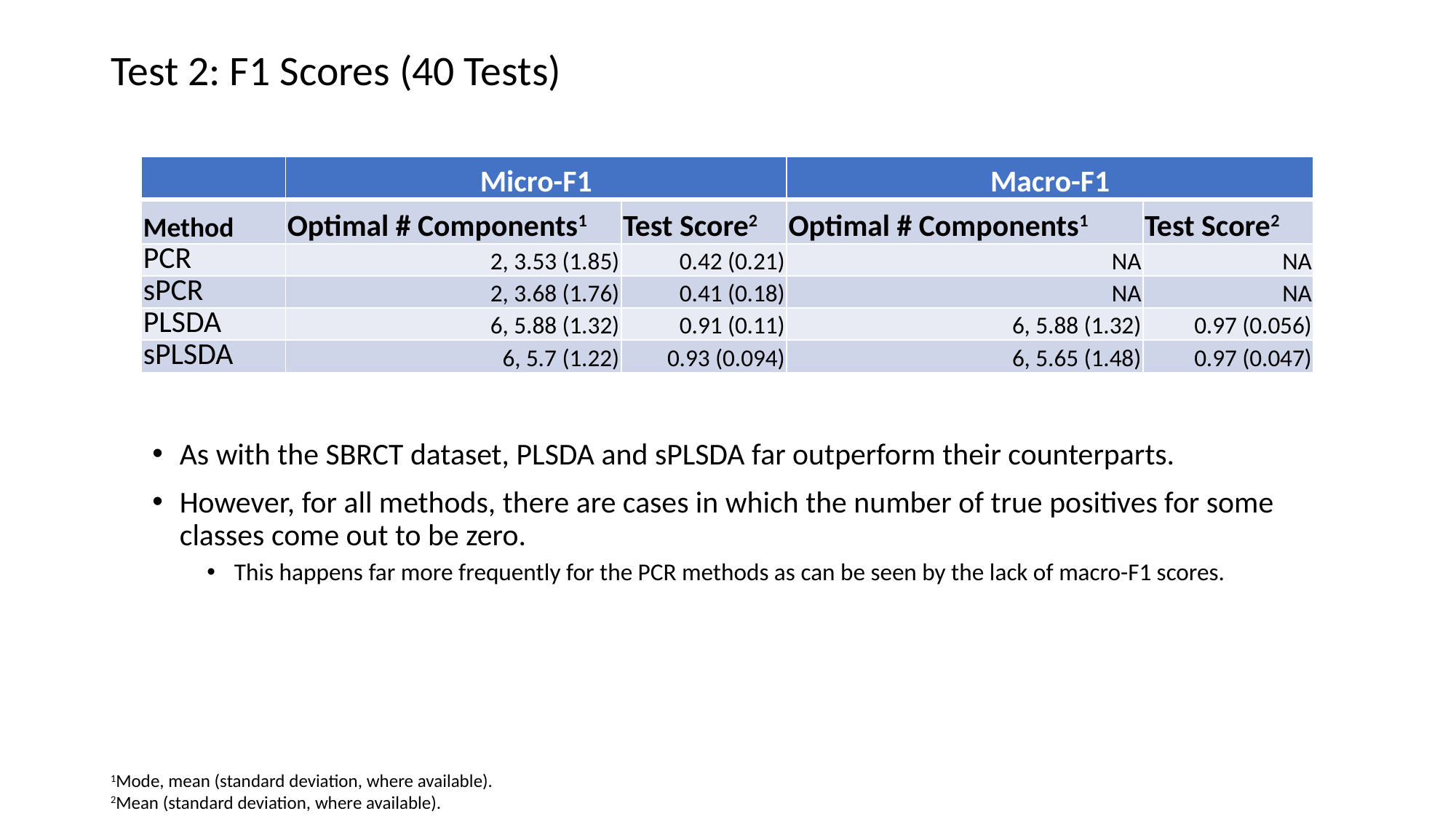

# Test 2: F1 Scores (40 Tests)

|  | Micro-F1 |  | Macro-F1 |  |
| --- | --- | --- | --- | --- |
| Method | Optimal # Components1 | Test Score2 | Optimal # Components1 | Test Score2 |
| PCR | 2, 3.53 (1.85) | 0.42 (0.21) | NA | NA |
| sPCR | 2, 3.68 (1.76) | 0.41 (0.18) | NA | NA |
| PLSDA | 6, 5.88 (1.32) | 0.91 (0.11) | 6, 5.88 (1.32) | 0.97 (0.056) |
| sPLSDA | 6, 5.7 (1.22) | 0.93 (0.094) | 6, 5.65 (1.48) | 0.97 (0.047) |
As with the SBRCT dataset, PLSDA and sPLSDA far outperform their counterparts.
However, for all methods, there are cases in which the number of true positives for some classes come out to be zero.
This happens far more frequently for the PCR methods as can be seen by the lack of macro-F1 scores.

1Mode, mean (standard deviation, where available).
2Mean (standard deviation, where available).